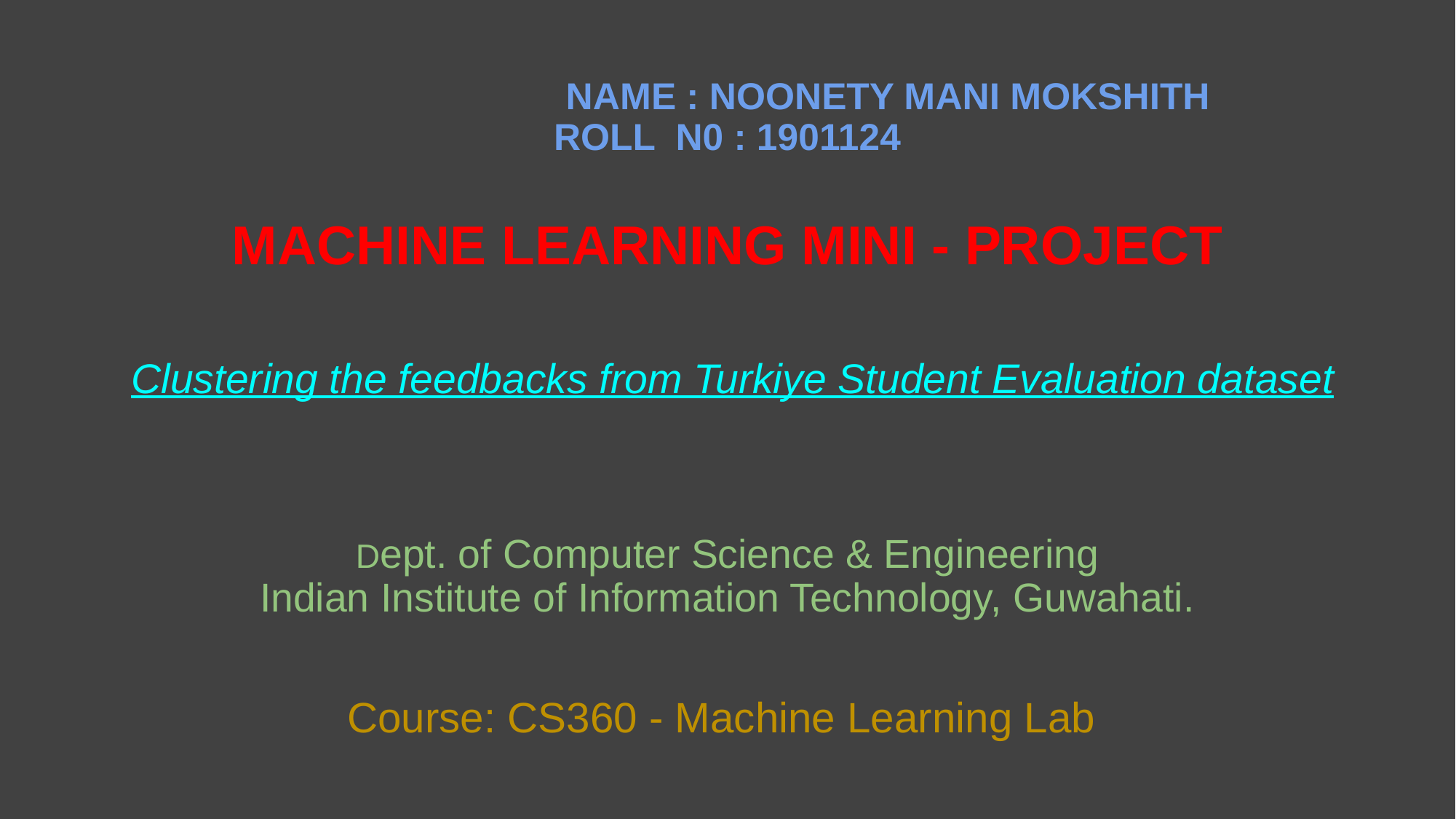

# NAME : NOONETY MANI MOKSHITH ROLL  N0 : 1901124 MACHINE LEARNING MINI - PROJECT Clustering the feedbacks from Turkiye Student Evaluation dataset Dept. of Computer Science & Engineering Indian Institute of Information Technology, Guwahati. Course: CS360 - Machine Learning Lab